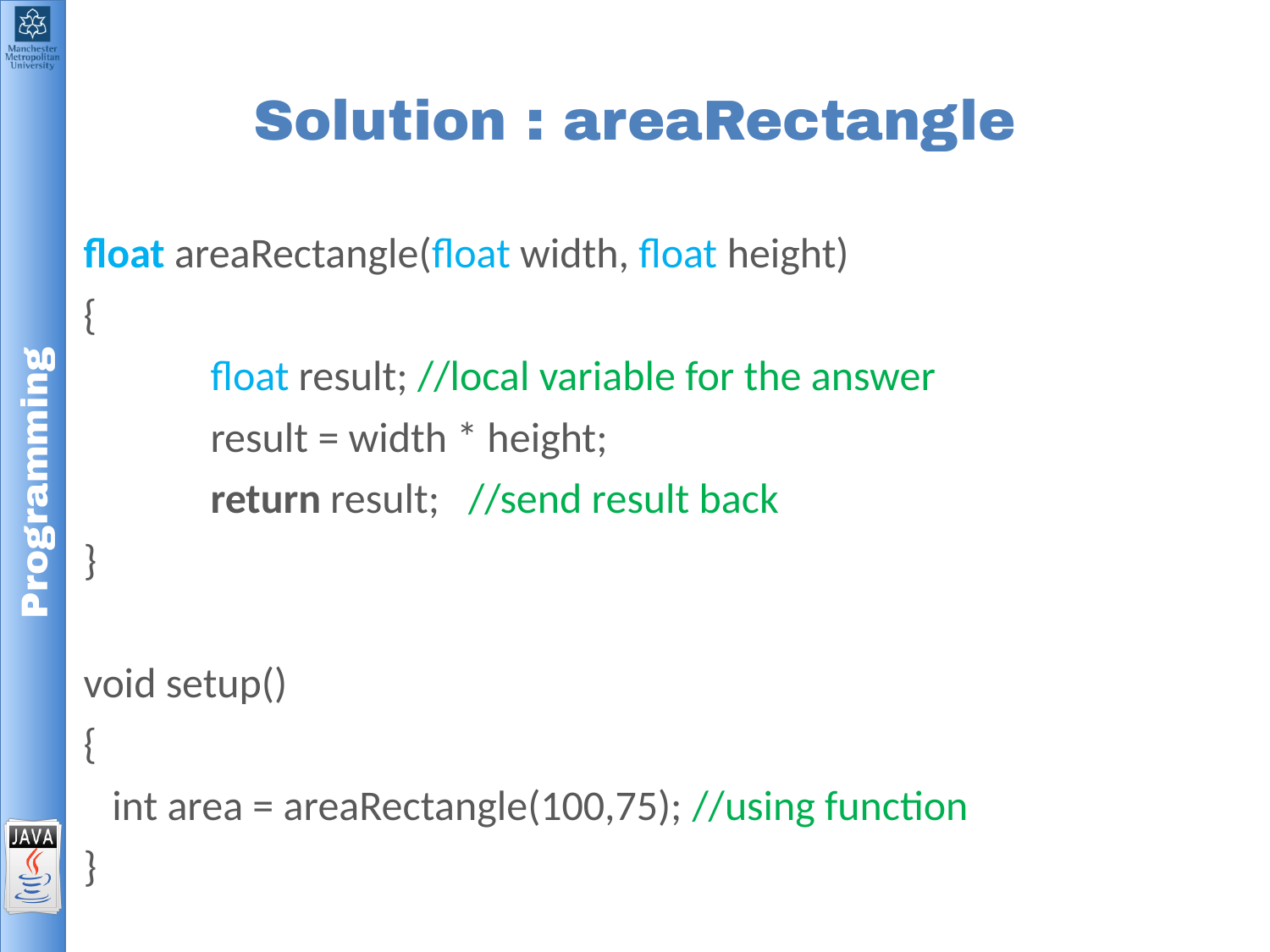

# Solution : areaRectangle
float areaRectangle(float width, float height)
{
	float result; //local variable for the answer
	result = width * height;
	return result;   //send result back
}

void setup()
{
   int area = areaRectangle(100,75); //using function
}